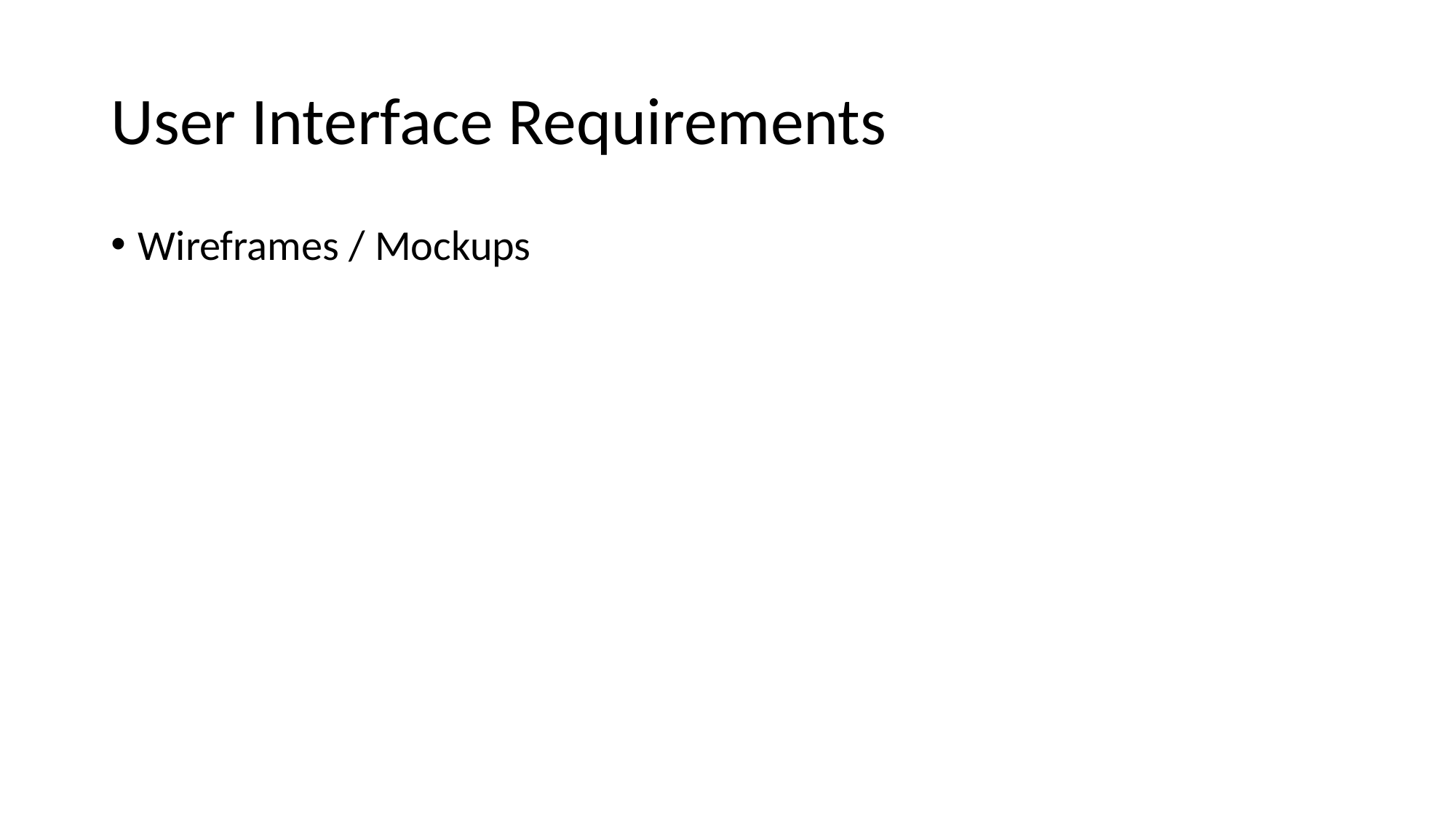

# User Interface Requirements
Wireframes / Mockups